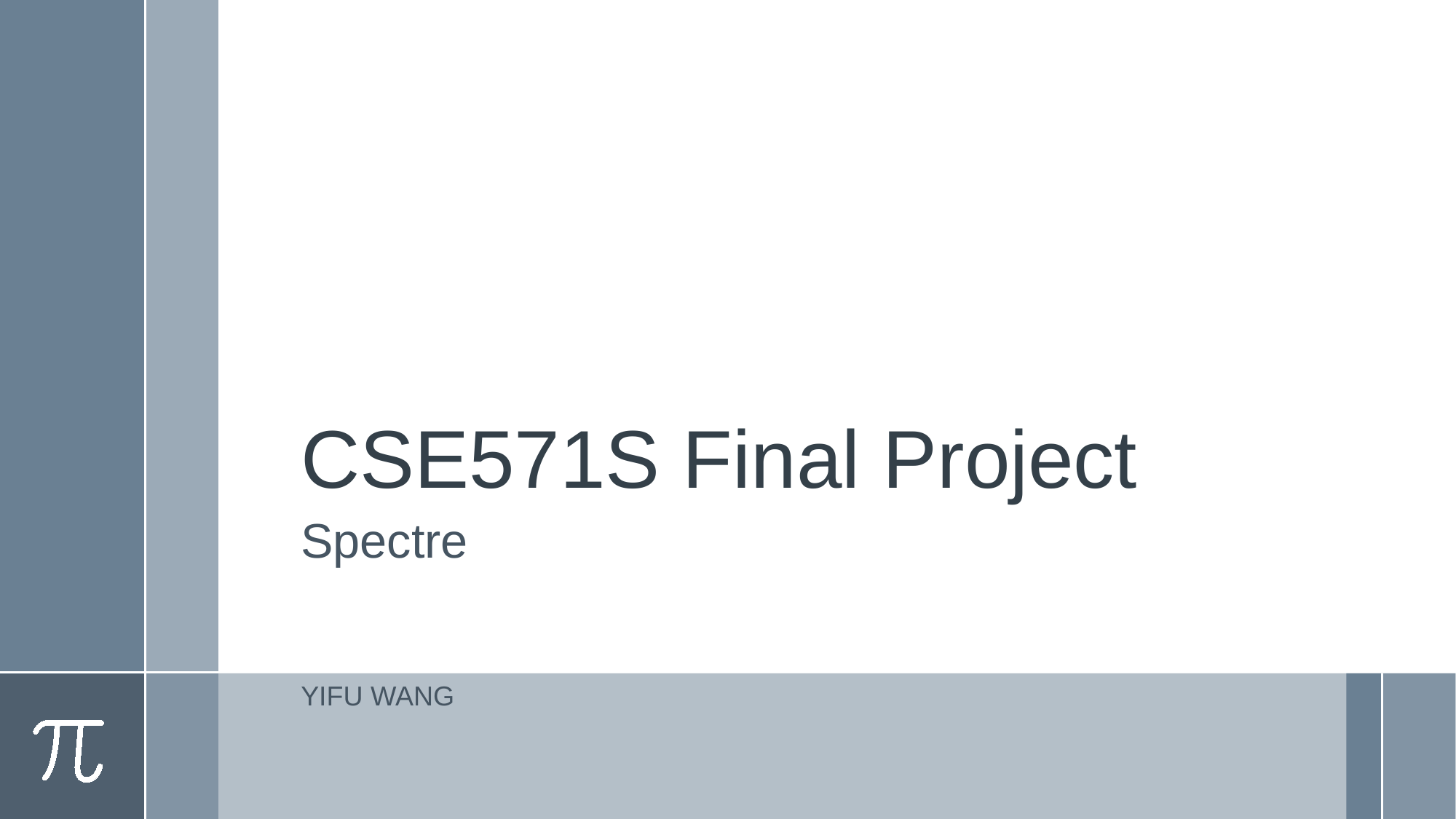

# CSE571S Final Project
Spectre
YIFU WANG